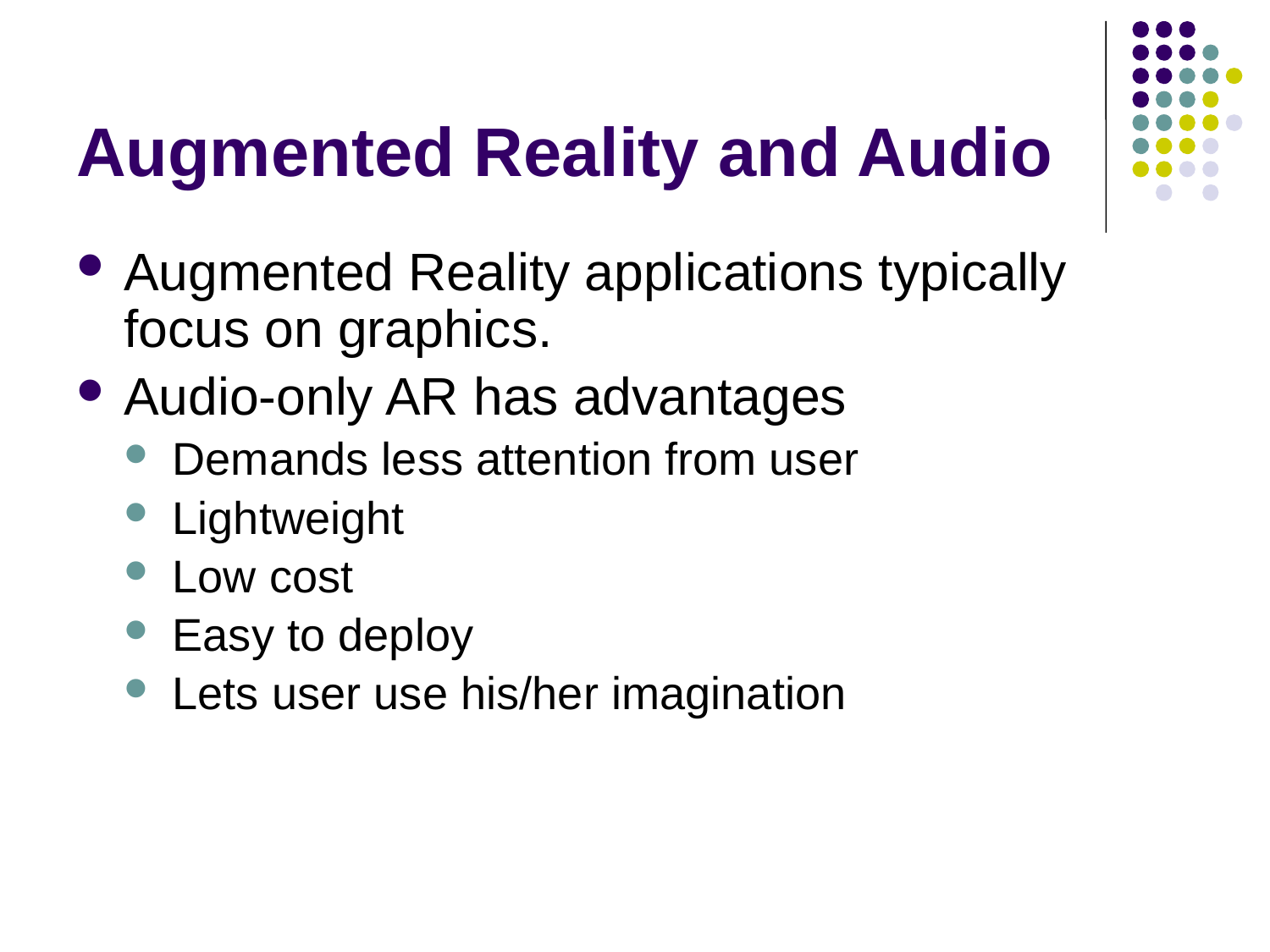

# Augmented Reality and Audio
Augmented Reality applications typically focus on graphics.
Audio-only AR has advantages
Demands less attention from user
Lightweight
Low cost
Easy to deploy
Lets user use his/her imagination